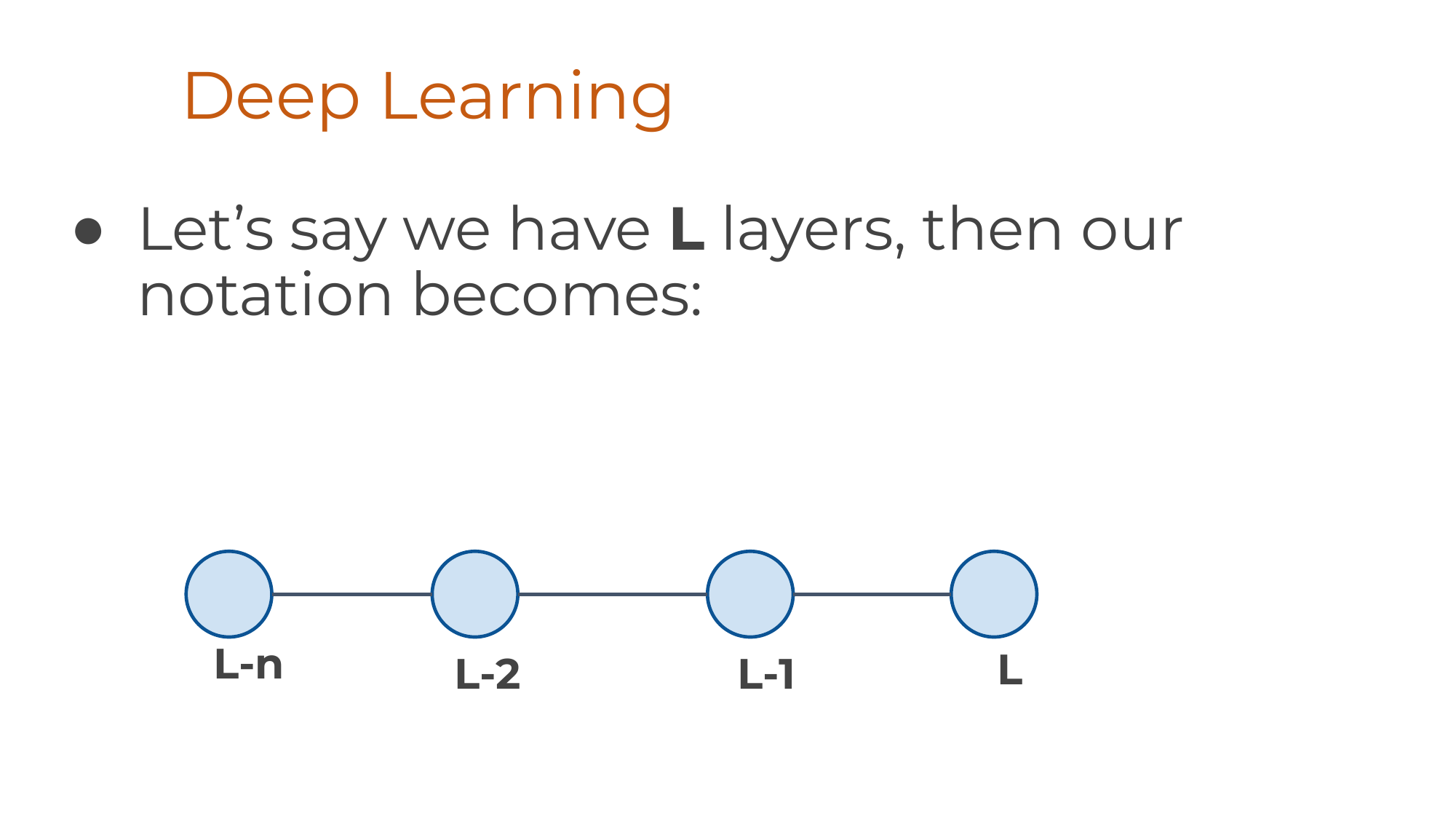

# Deep Learning
Let’s say we have L layers, then our notation becomes:

L-n
L
L-2
L-1